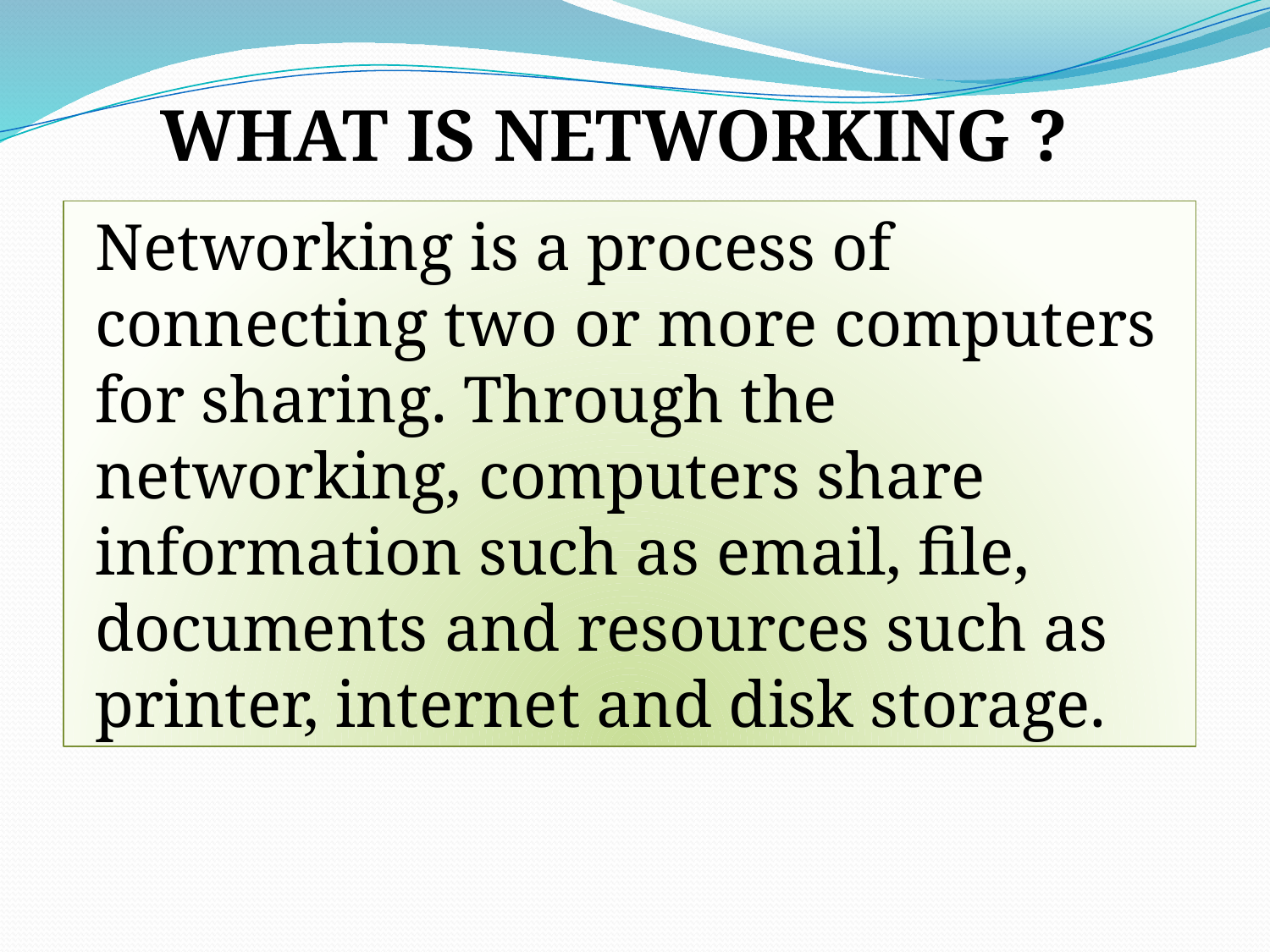

WHAT IS NETWORKING ?
Networking is a process of connecting two or more computers for sharing. Through the networking, computers share information such as email, file, documents and resources such as printer, internet and disk storage.